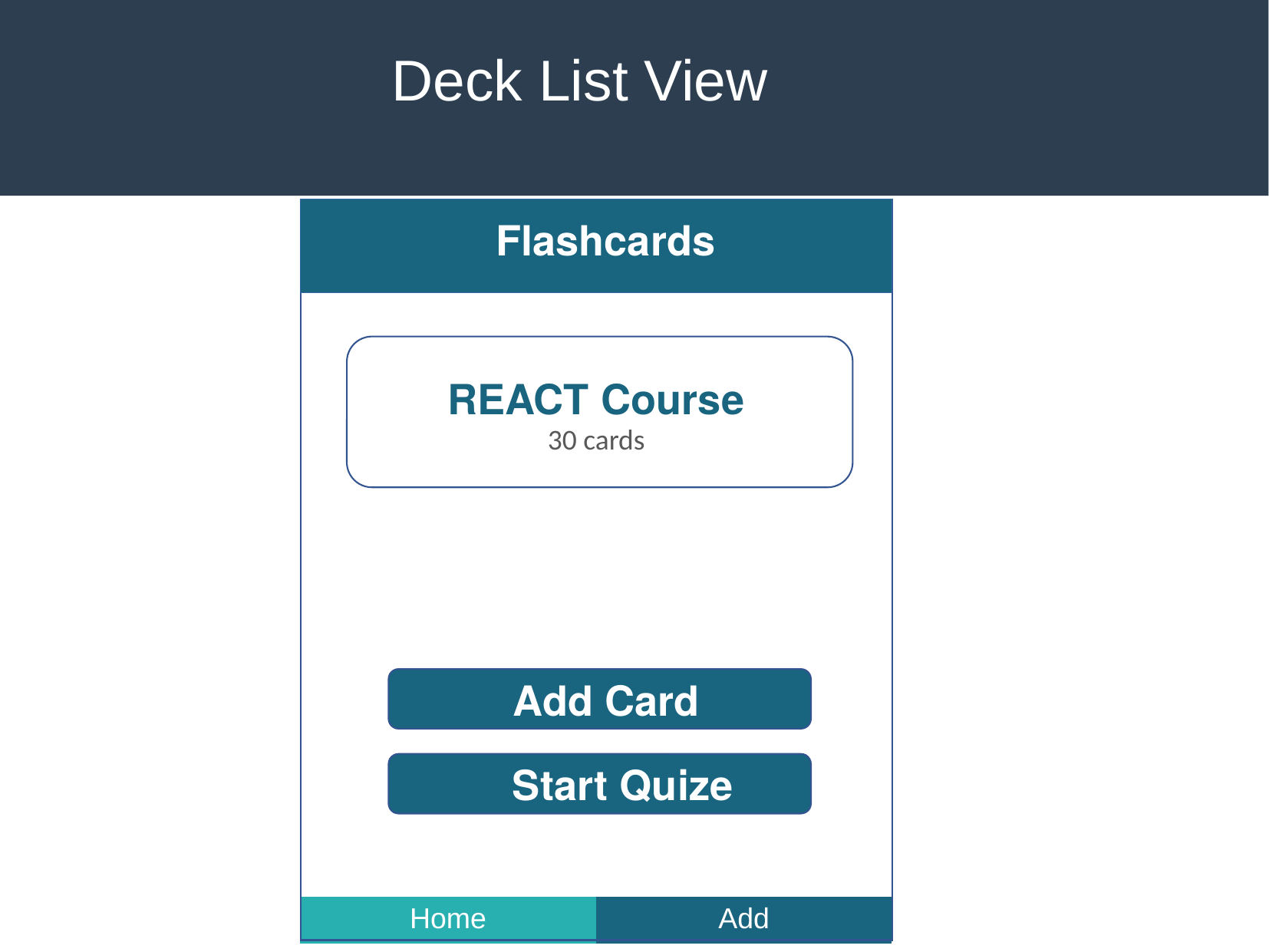

Deck List View

Flashcards

REACT Course

30 cards
Add Card

Start Quize

| Home | Add |
| --- | --- |